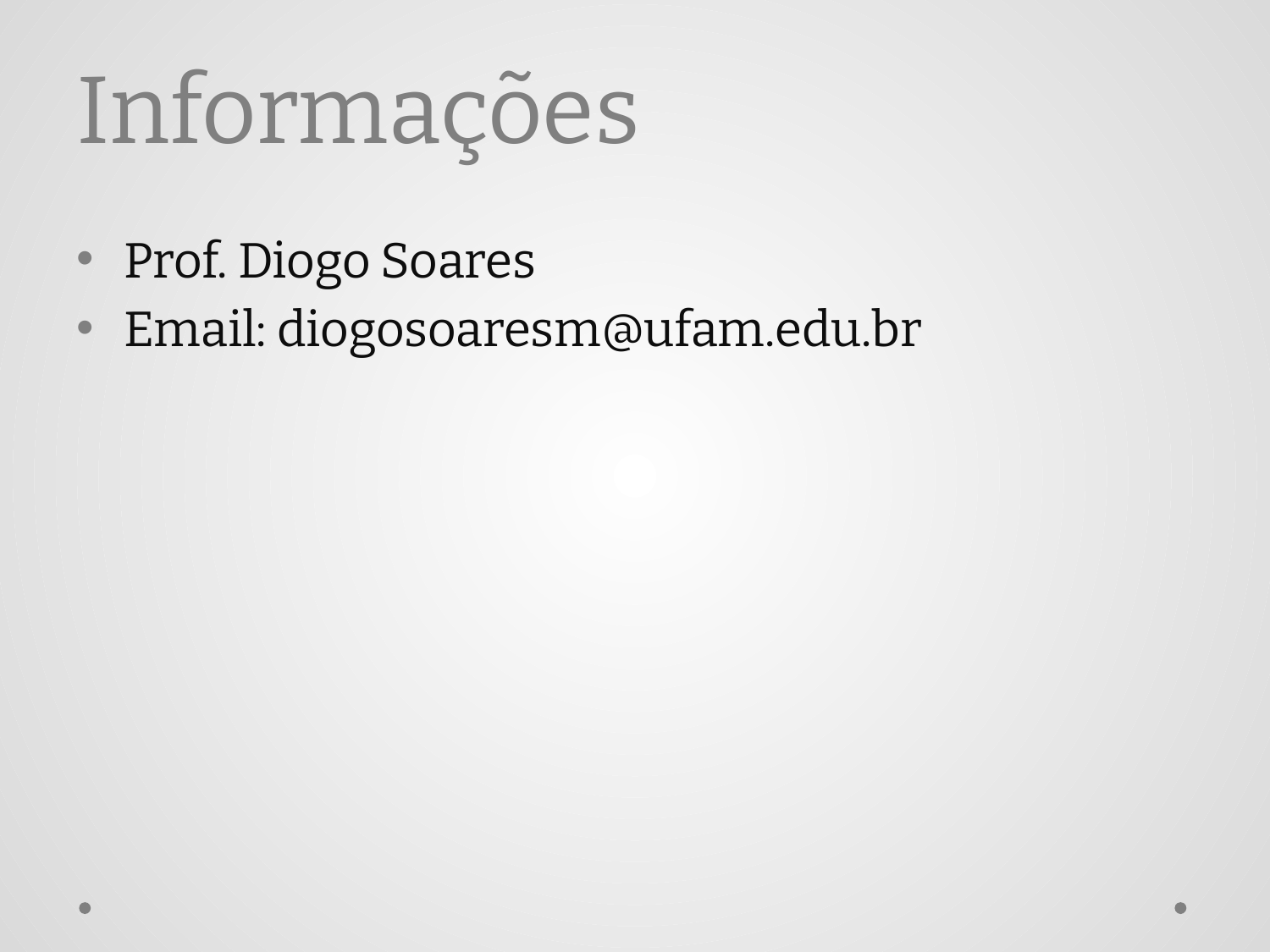

# Informações
Prof. Diogo Soares
Email: diogosoaresm@ufam.edu.br